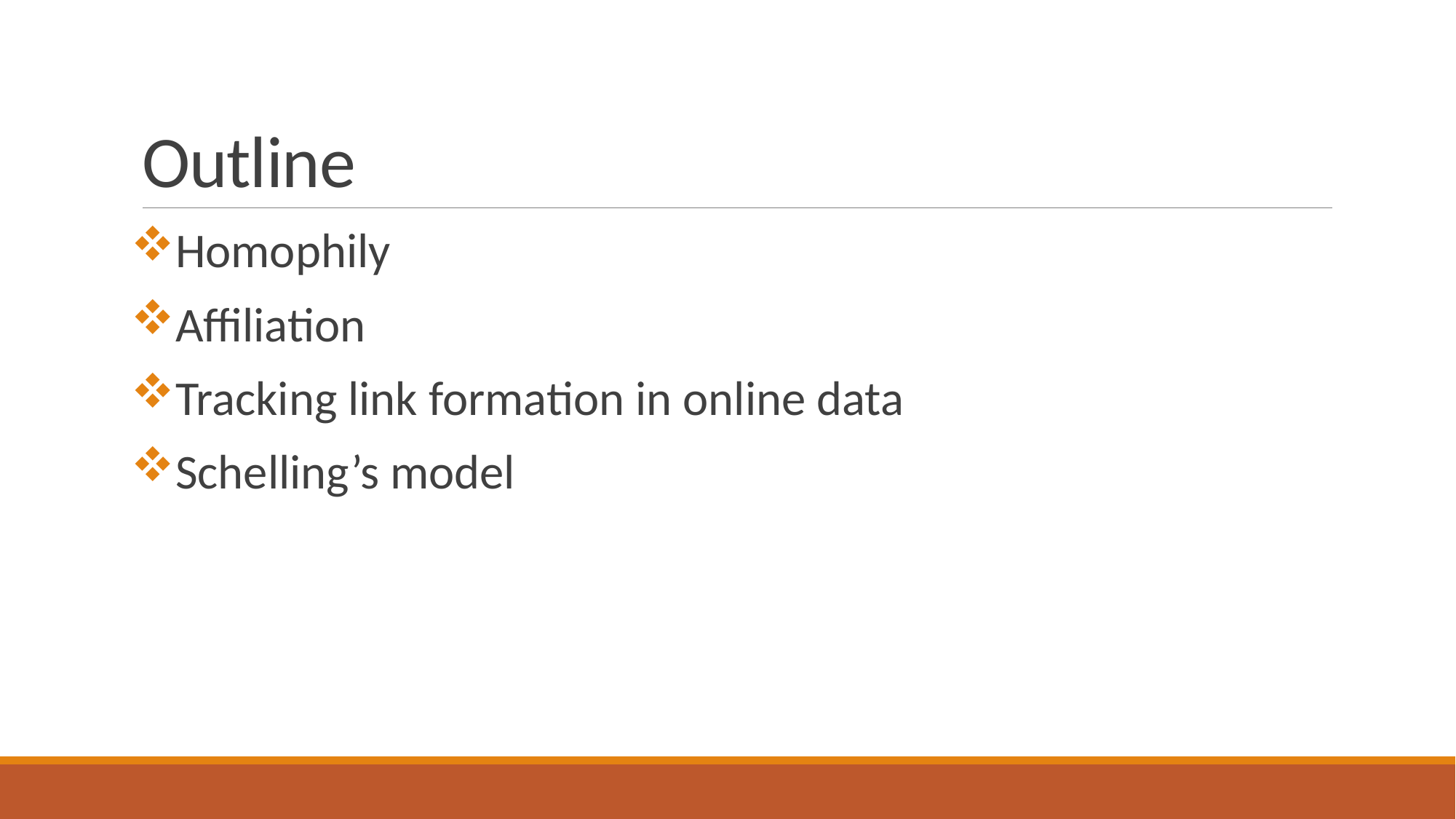

# Outline
Homophily
Affiliation
Tracking link formation in online data
Schelling’s model